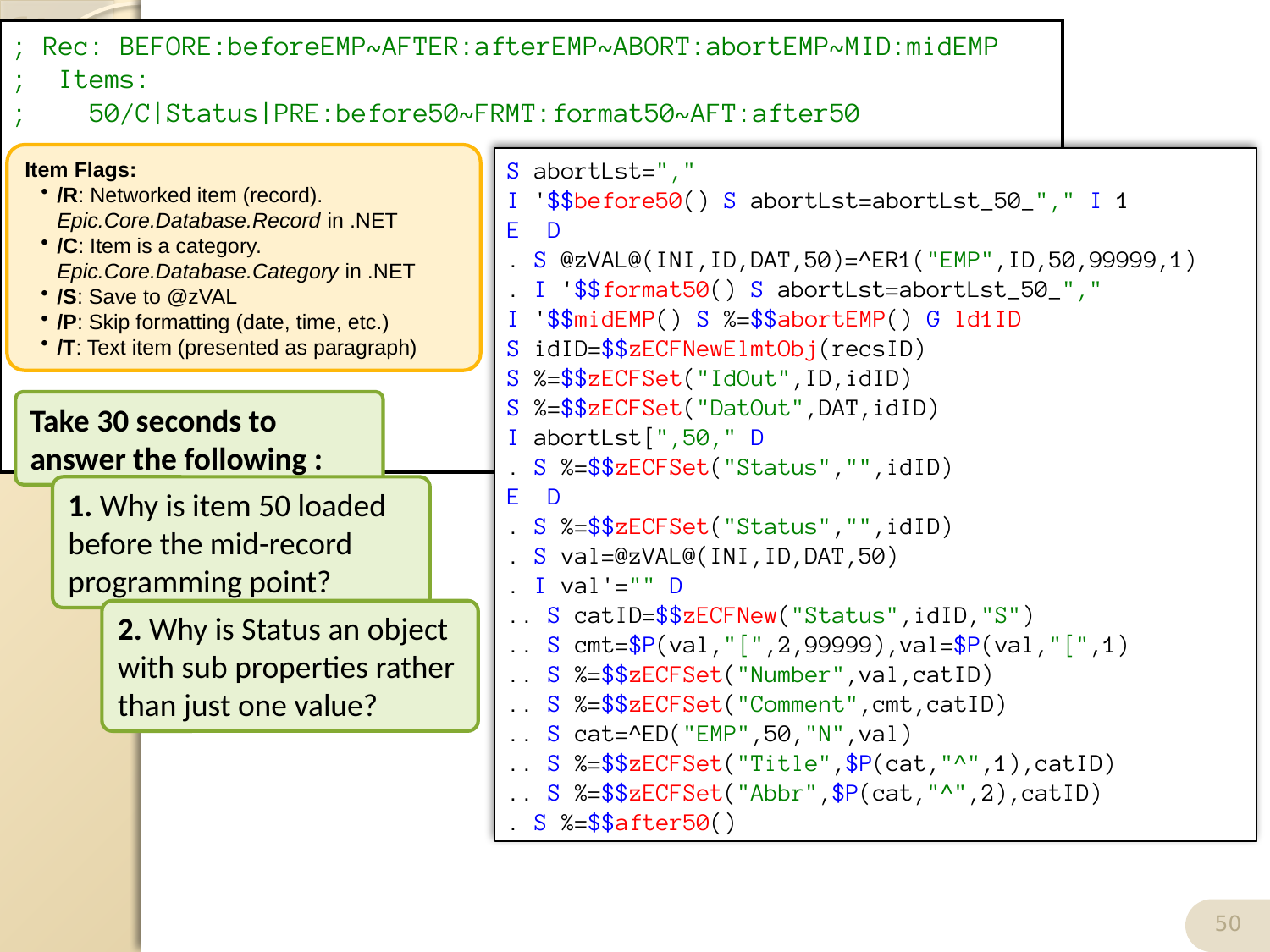

# Item Level
; Rec: BEFORE:beforeEMP~AFTER:afterEMP~ABORT:abortEMP~MID:midEMP
;  Items:
;    50/C|Status|PRE:before50~FRMT:format50~AFT:after50

;  EndItems
Item Flags:
/R: Networked item (record). Epic.Core.Database.Record in .NET
/C: Item is a category. Epic.Core.Database.Category in .NET
/S: Save to @zVAL
/P: Skip formatting (date, time, etc.)
/T: Text item (presented as paragraph)
S abortLst=","
I '$$before50() S abortLst=abortLst_50_"," I 1
E  D
. S @zVAL@(INI,ID,DAT,50)=^ER1("EMP",ID,50,99999,1)
. I '$$format50() S abortLst=abortLst_50_","
I '$$midEMP() S %=$$abortEMP() G ld1ID
S idID=$$zECFNewElmtObj(recsID)
S %=$$zECFSet("IdOut",ID,idID)
S %=$$zECFSet("DatOut",DAT,idID)
I abortLst[",50," D
. S %=$$zECFSet("Status","",idID)
E  D
. S %=$$zECFSet("Status","",idID)
. S val=@zVAL@(INI,ID,DAT,50)
. I val'="" D
.. S catID=$$zECFNew("Status",idID,"S")
.. S cmt=$P(val,"[",2,99999),val=$P(val,"[",1)
.. S %=$$zECFSet("Number",val,catID)
.. S %=$$zECFSet("Comment",cmt,catID)
.. S cat=^ED("EMP",50,"N",val)
.. S %=$$zECFSet("Title",$P(cat,"^",1),catID)
.. S %=$$zECFSet("Abbr",$P(cat,"^",2),catID)
. S %=$$after50()
Take 30 seconds to answer the following :
1. Why is item 50 loaded before the mid-record programming point?
2. Why is Status an object with sub properties rather than just one value?
50